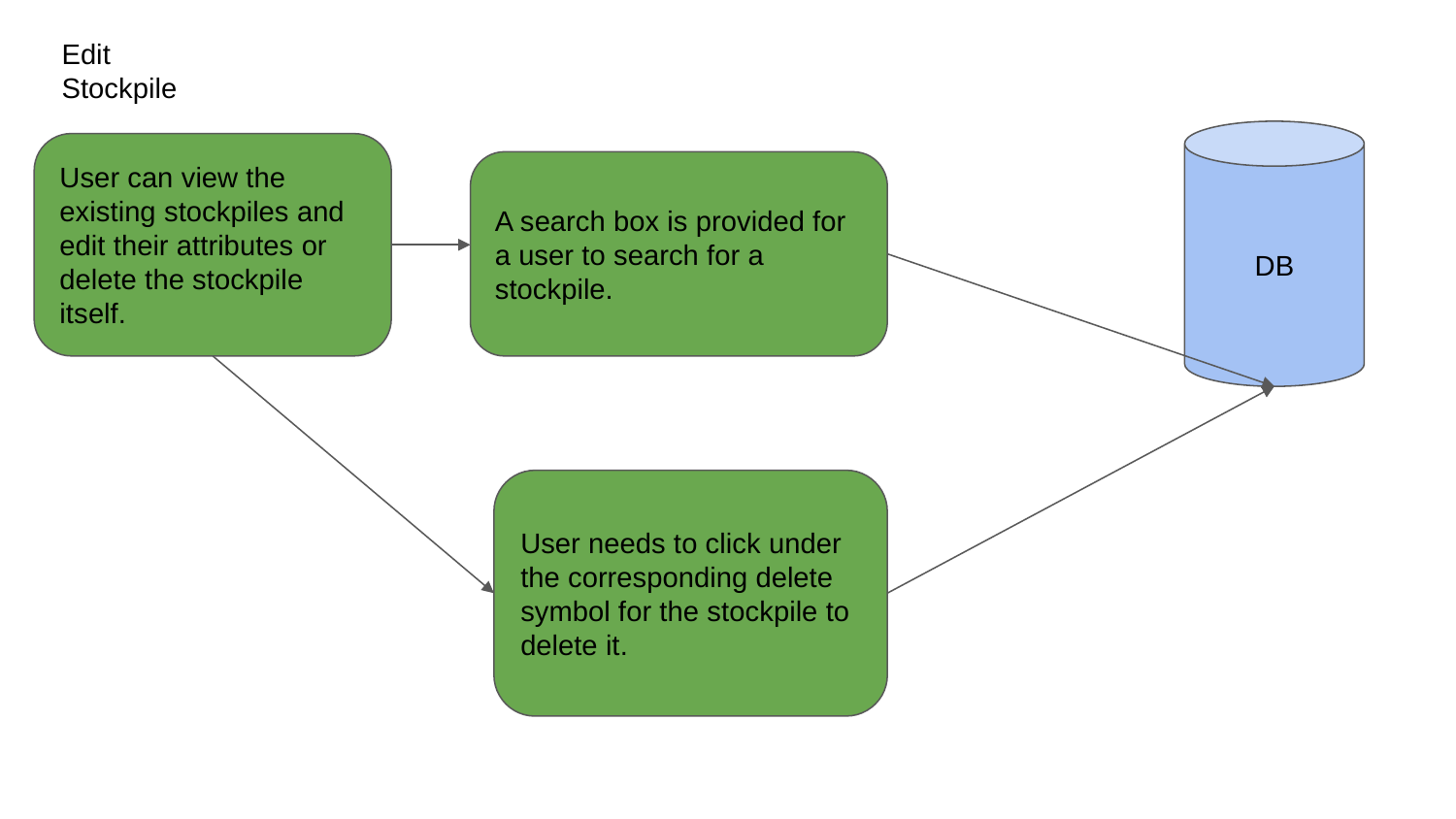

Edit Stockpile
DB
User can view the existing stockpiles and edit their attributes or delete the stockpile itself.
A search box is provided for a user to search for a stockpile.
User needs to click under the corresponding delete symbol for the stockpile to delete it.